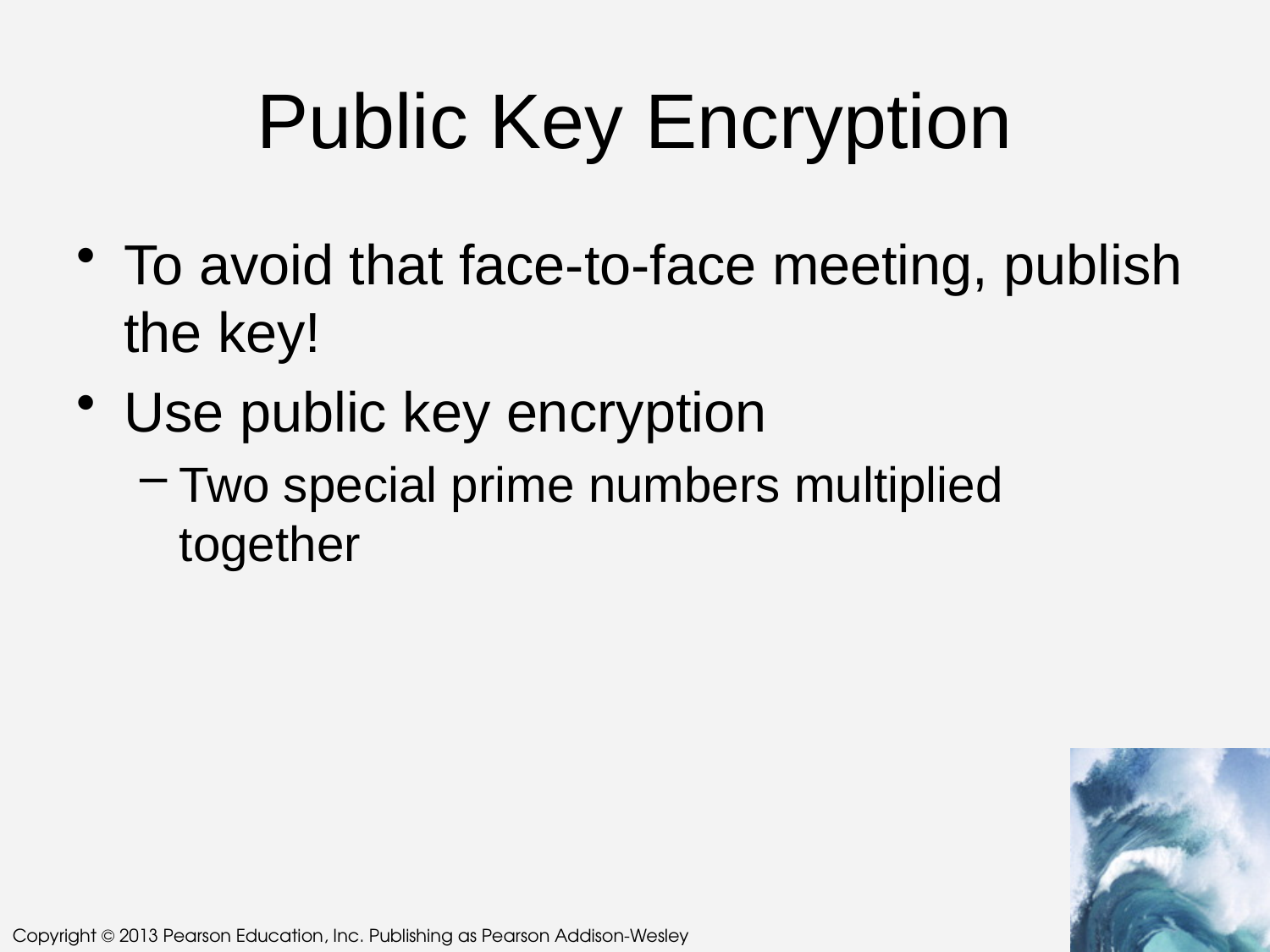

# Public Key Encryption
To avoid that face-to-face meeting, publish the key!
Use public key encryption
Two special prime numbers multiplied together